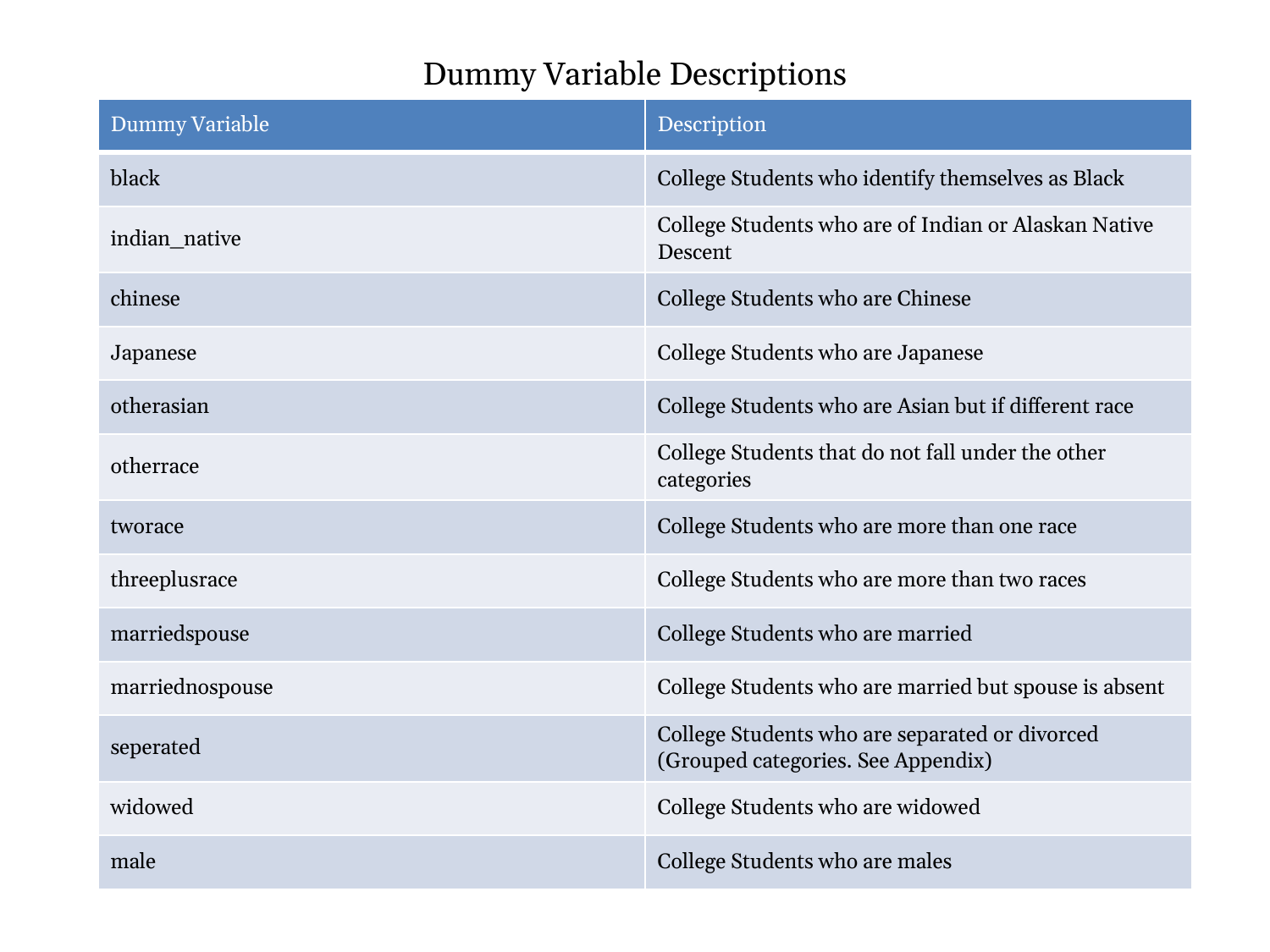

# Dummy Variable Descriptions
| Dummy Variable | Description |
| --- | --- |
| black | College Students who identify themselves as Black |
| indian\_native | College Students who are of Indian or Alaskan Native Descent |
| chinese | College Students who are Chinese |
| Japanese | College Students who are Japanese |
| otherasian | College Students who are Asian but if different race |
| otherrace | College Students that do not fall under the other categories |
| tworace | College Students who are more than one race |
| threeplusrace | College Students who are more than two races |
| marriedspouse | College Students who are married |
| marriednospouse | College Students who are married but spouse is absent |
| seperated | College Students who are separated or divorced (Grouped categories. See Appendix) |
| widowed | College Students who are widowed |
| male | College Students who are males |